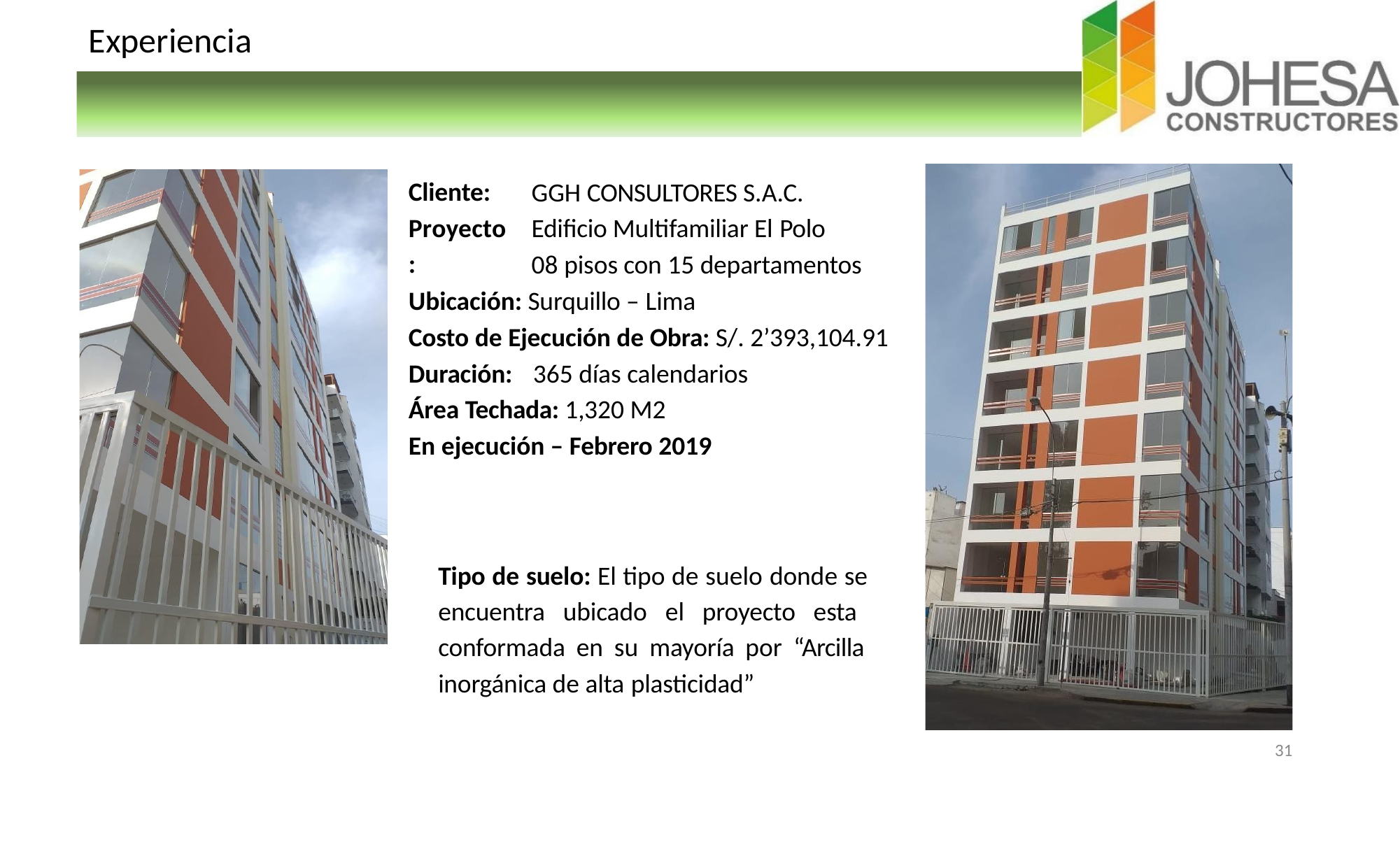

# Experiencia

Cliente:  Proyecto:
GGH CONSULTORES S.A.C.
Edificio Multifamiliar El Polo
08 pisos con 15 departamentos
Ubicación: Surquillo – Lima
Costo de Ejecución de Obra: S/. 2’393,104.91
Duración:	365 días calendarios
Área Techada: 1,320 M2
En ejecución – Febrero 2019
Tipo de suelo: El tipo de suelo donde se  encuentra ubicado el proyecto esta  conformada en su mayoría por “Arcilla  inorgánica de alta plasticidad”
31